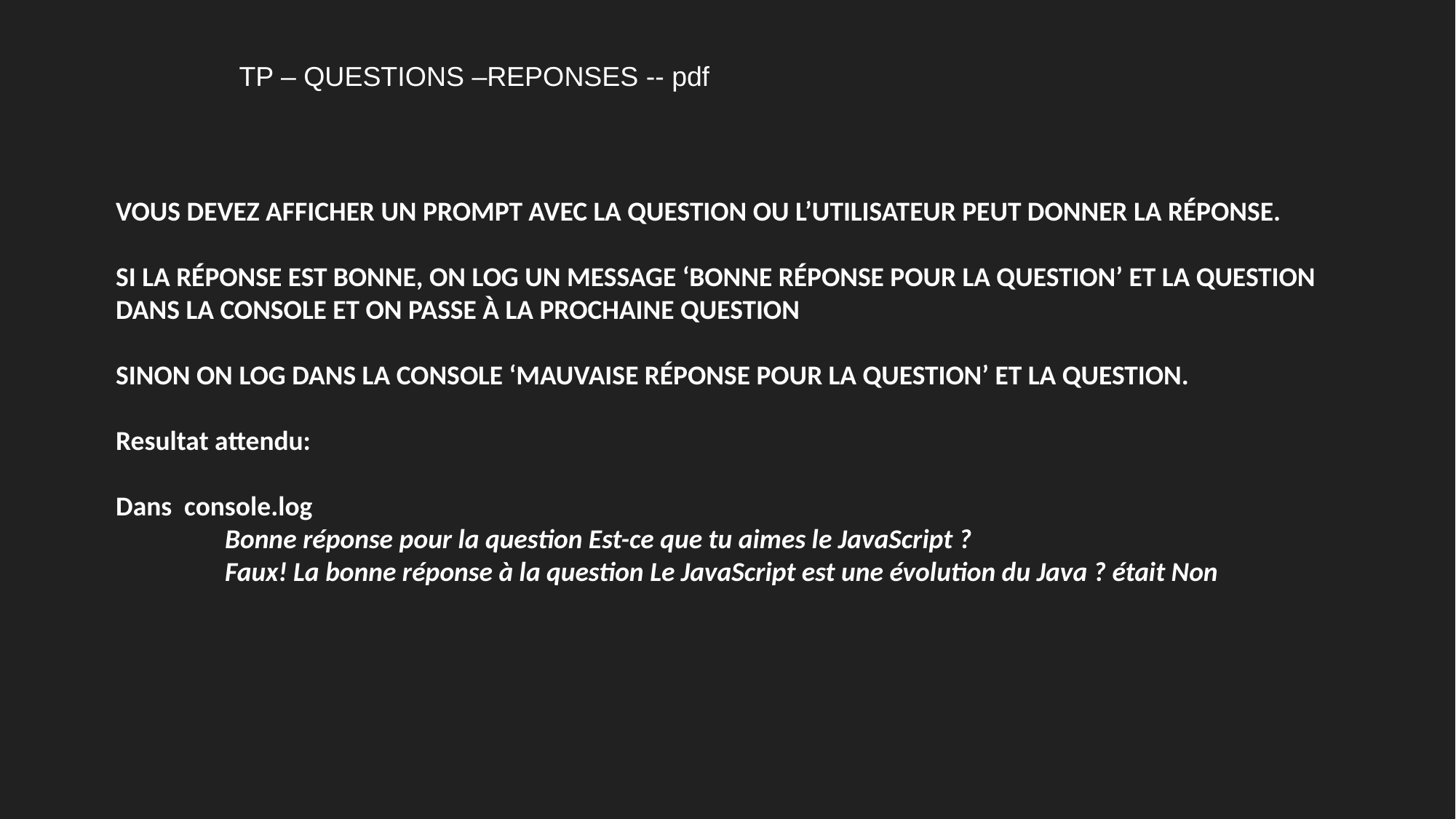

TP – QUESTIONS –REPONSES -- pdf
VOUS DEVEZ AFFICHER UN PROMPT AVEC LA QUESTION OU L’UTILISATEUR PEUT DONNER LA RÉPONSE.

SI LA RÉPONSE EST BONNE, ON LOG UN MESSAGE ‘BONNE RÉPONSE POUR LA QUESTION’ ET LA QUESTION DANS LA CONSOLE ET ON PASSE À LA PROCHAINE QUESTION

SINON ON LOG DANS LA CONSOLE ‘MAUVAISE RÉPONSE POUR LA QUESTION’ ET LA QUESTION.
Resultat attendu:

Dans  console.log
	Bonne réponse pour la question Est-ce que tu aimes le JavaScript ?
	Faux! La bonne réponse à la question Le JavaScript est une évolution du Java ? était Non